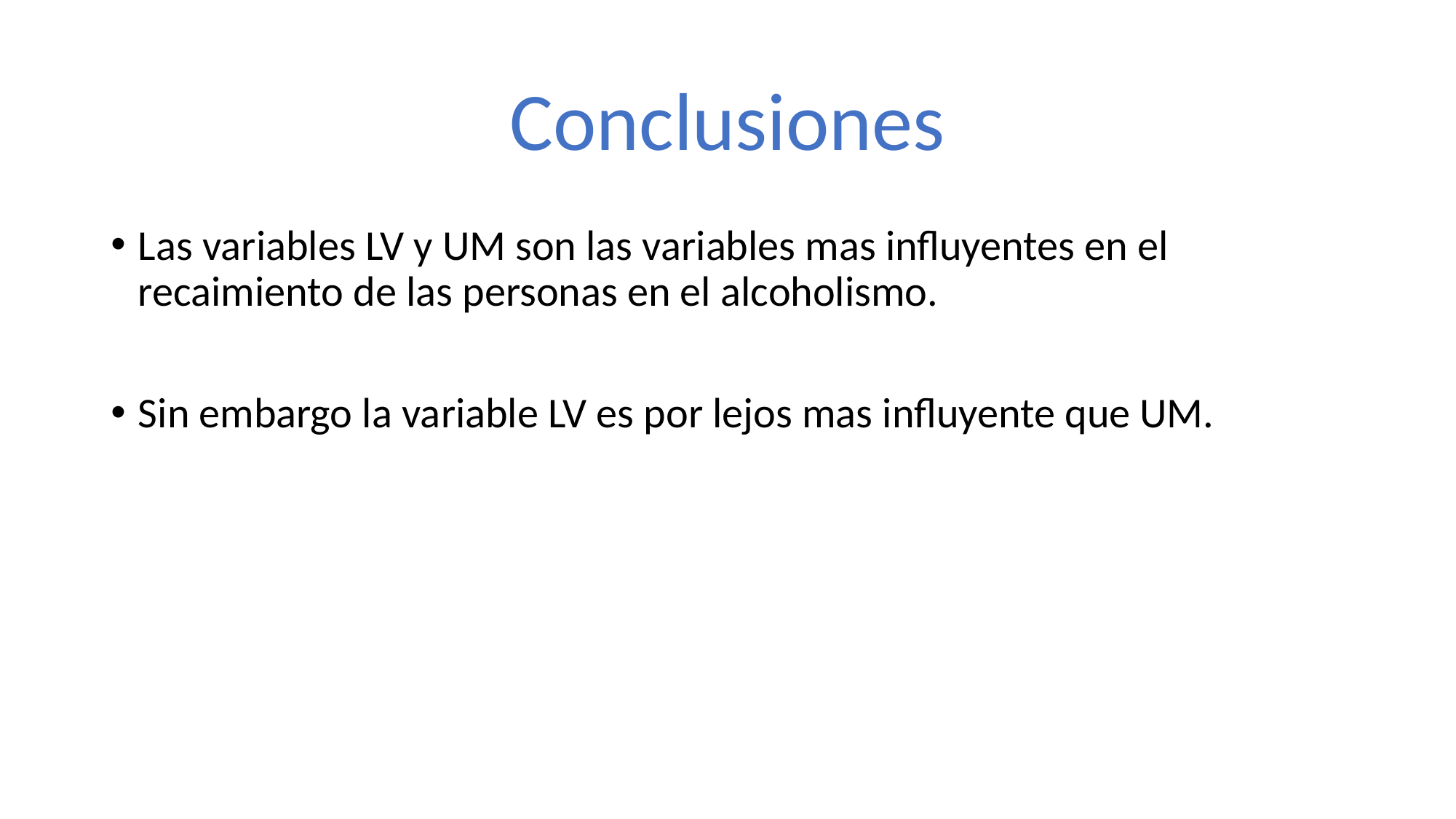

Conclusiones
Las variables LV y UM son las variables mas influyentes en el recaimiento de las personas en el alcoholismo.

Sin embargo la variable LV es por lejos mas influyente que UM.